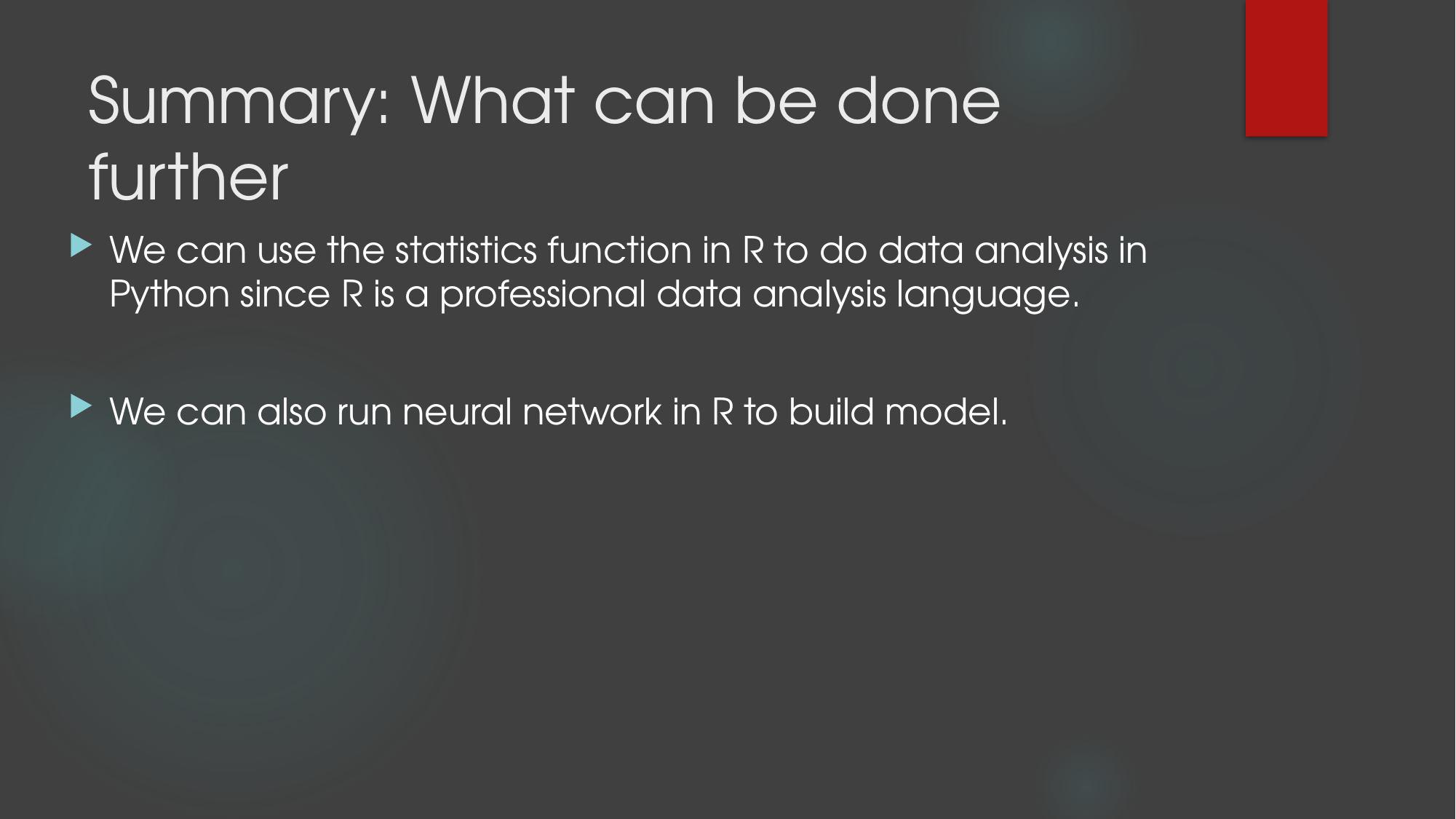

# Summary: What can be done further
We can use the statistics function in R to do data analysis in Python since R is a professional data analysis language.

We can also run neural network in R to build model.